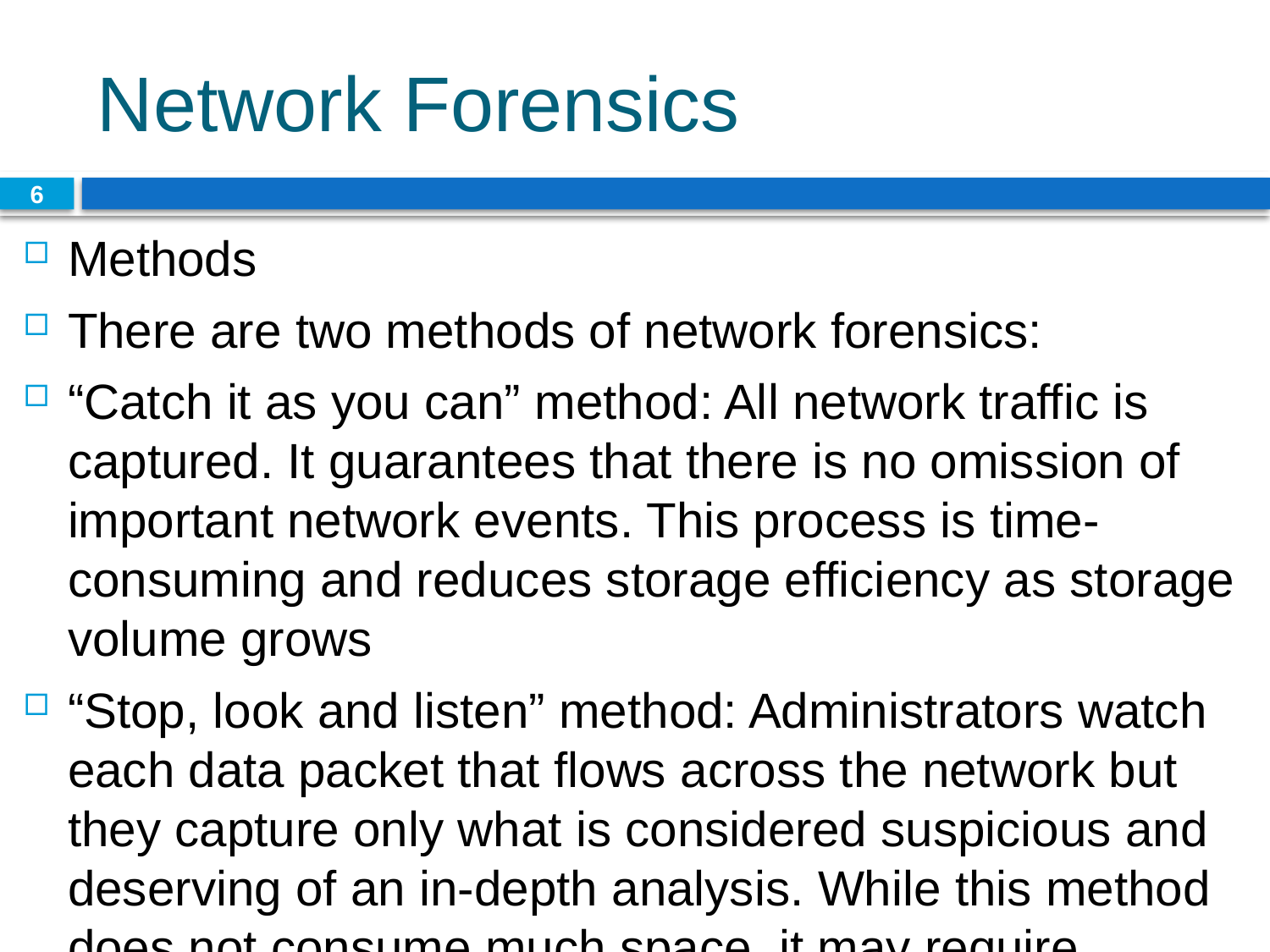

# Network Forensics
6
Methods
There are two methods of network forensics:
“Catch it as you can” method: All network traffic is captured. It guarantees that there is no omission of important network events. This process is time-consuming and reduces storage efficiency as storage volume grows
“Stop, look and listen” method: Administrators watch each data packet that flows across the network but they capture only what is considered suspicious and deserving of an in-depth analysis. While this method does not consume much space, it may require significant processing power